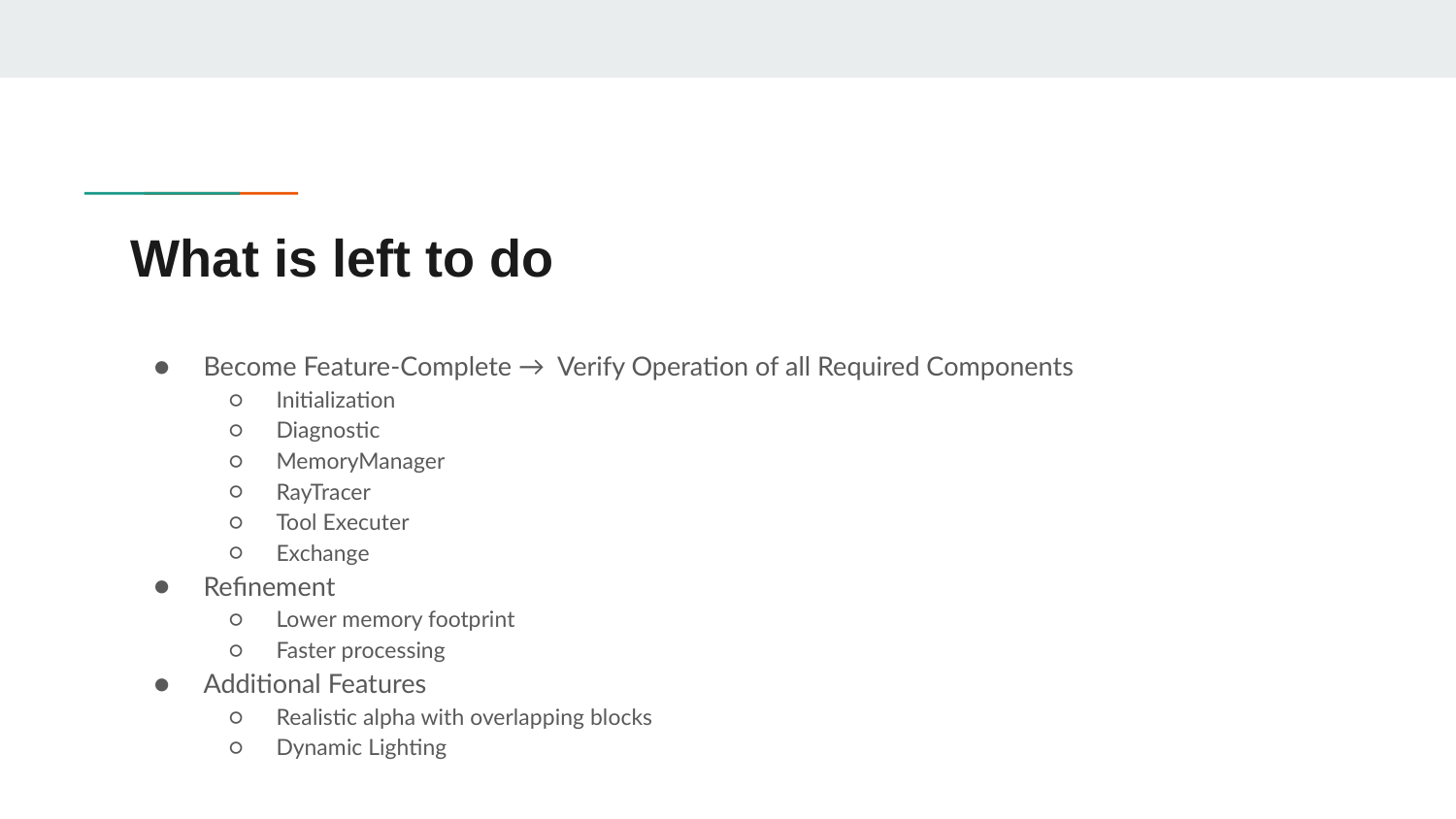

# What is left to do
Become Feature-Complete →  Verify Operation of all Required Components
Initialization
Diagnostic
MemoryManager
RayTracer
Tool Executer
Exchange
Refinement
Lower memory footprint
Faster processing
Additional Features
Realistic alpha with overlapping blocks
Dynamic Lighting